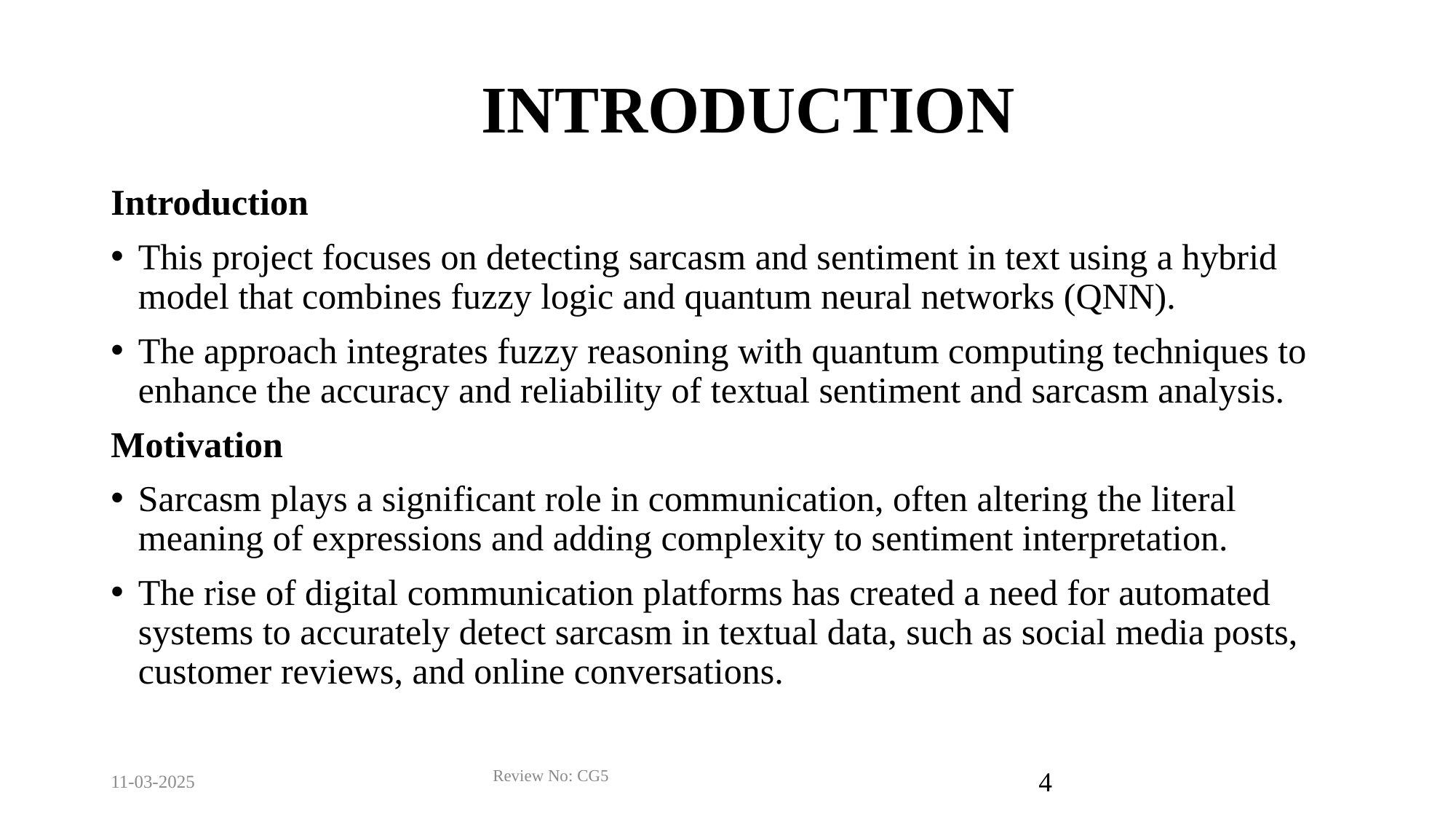

# INTRODUCTION
Introduction
This project focuses on detecting sarcasm and sentiment in text using a hybrid model that combines fuzzy logic and quantum neural networks (QNN).
The approach integrates fuzzy reasoning with quantum computing techniques to enhance the accuracy and reliability of textual sentiment and sarcasm analysis.
Motivation
Sarcasm plays a significant role in communication, often altering the literal meaning of expressions and adding complexity to sentiment interpretation.
The rise of digital communication platforms has created a need for automated systems to accurately detect sarcasm in textual data, such as social media posts, customer reviews, and online conversations.

11-03-2025
Review No: CG5

4